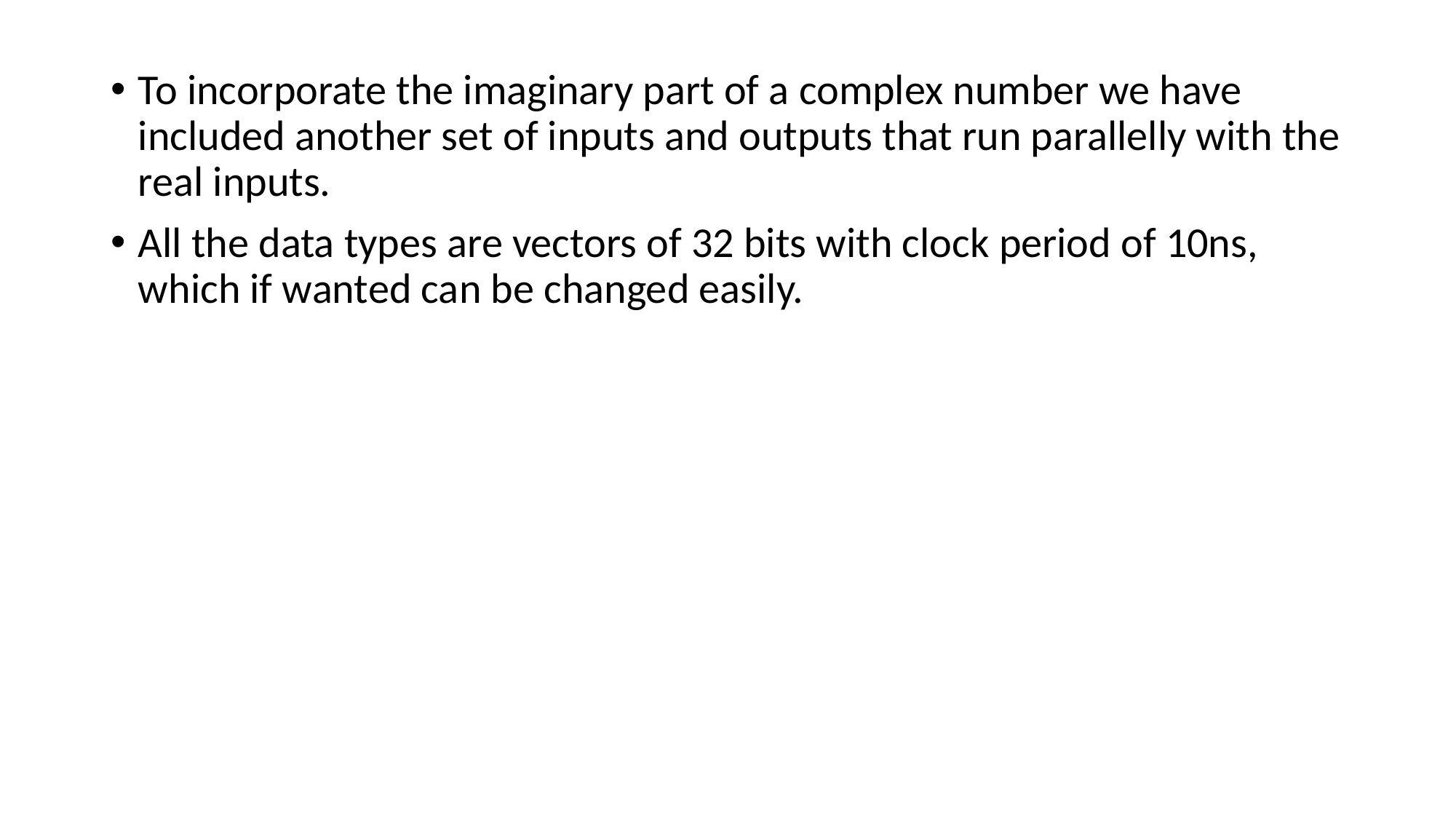

To incorporate the imaginary part of a complex number we have included another set of inputs and outputs that run parallelly with the real inputs.
All the data types are vectors of 32 bits with clock period of 10ns, which if wanted can be changed easily.